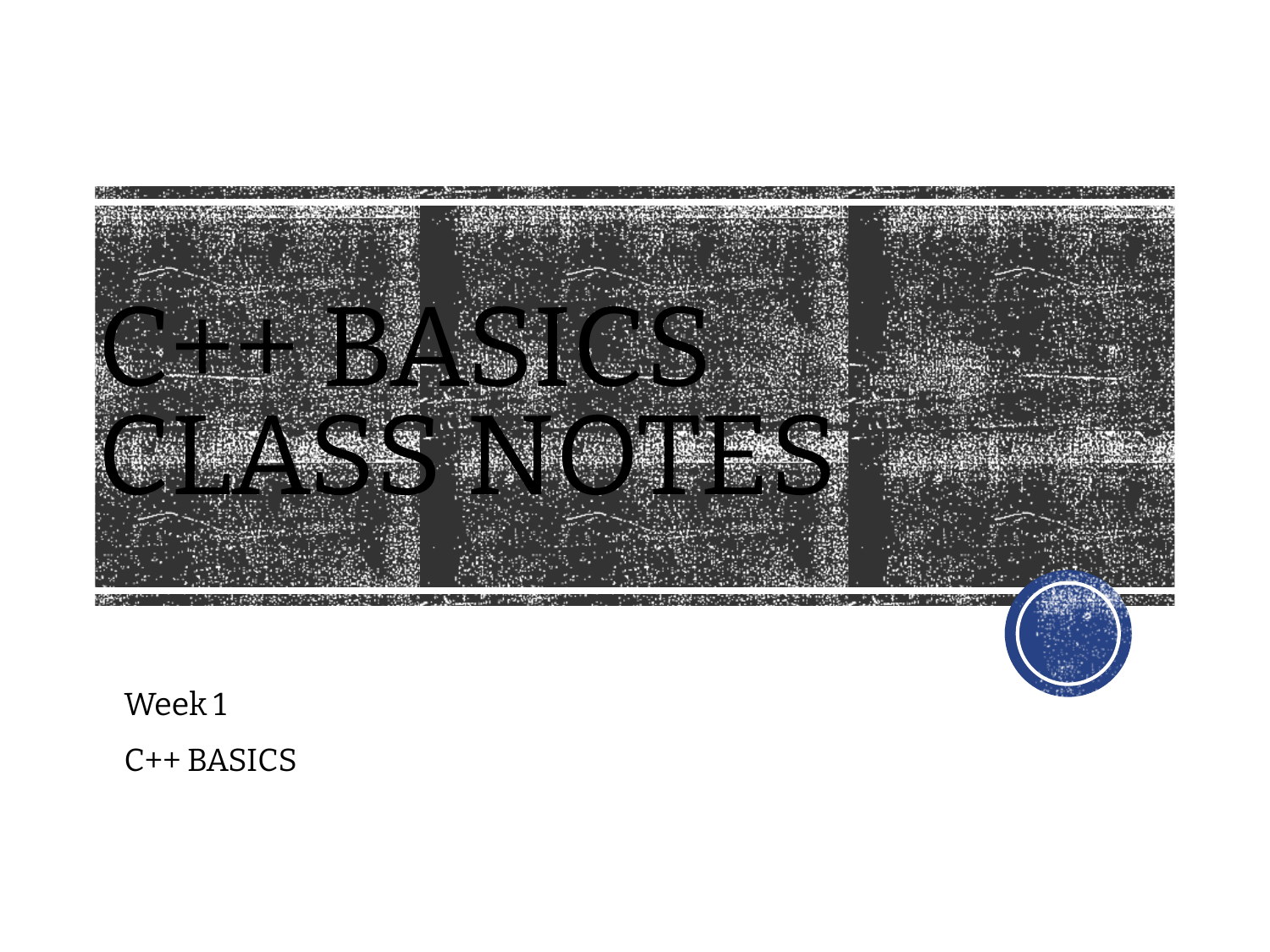

# C++ Basics Class NOTES
Week 1
C++ BASICS
12